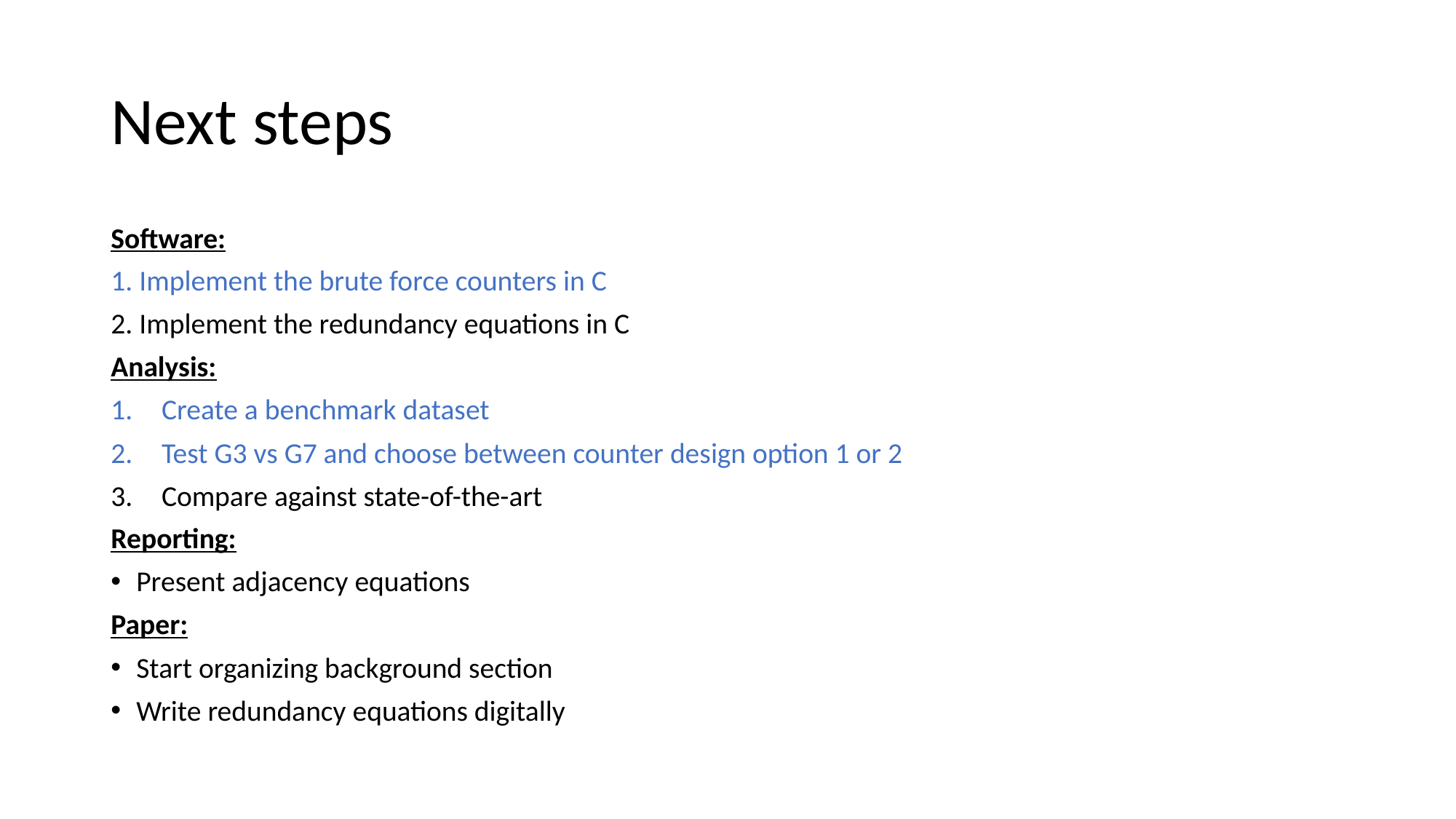

# Next steps
Software:
1. Implement the brute force counters in C
2. Implement the redundancy equations in C
Analysis:
Create a benchmark dataset
Test G3 vs G7 and choose between counter design option 1 or 2
Compare against state-of-the-art
Reporting:
Present adjacency equations
Paper:
Start organizing background section
Write redundancy equations digitally